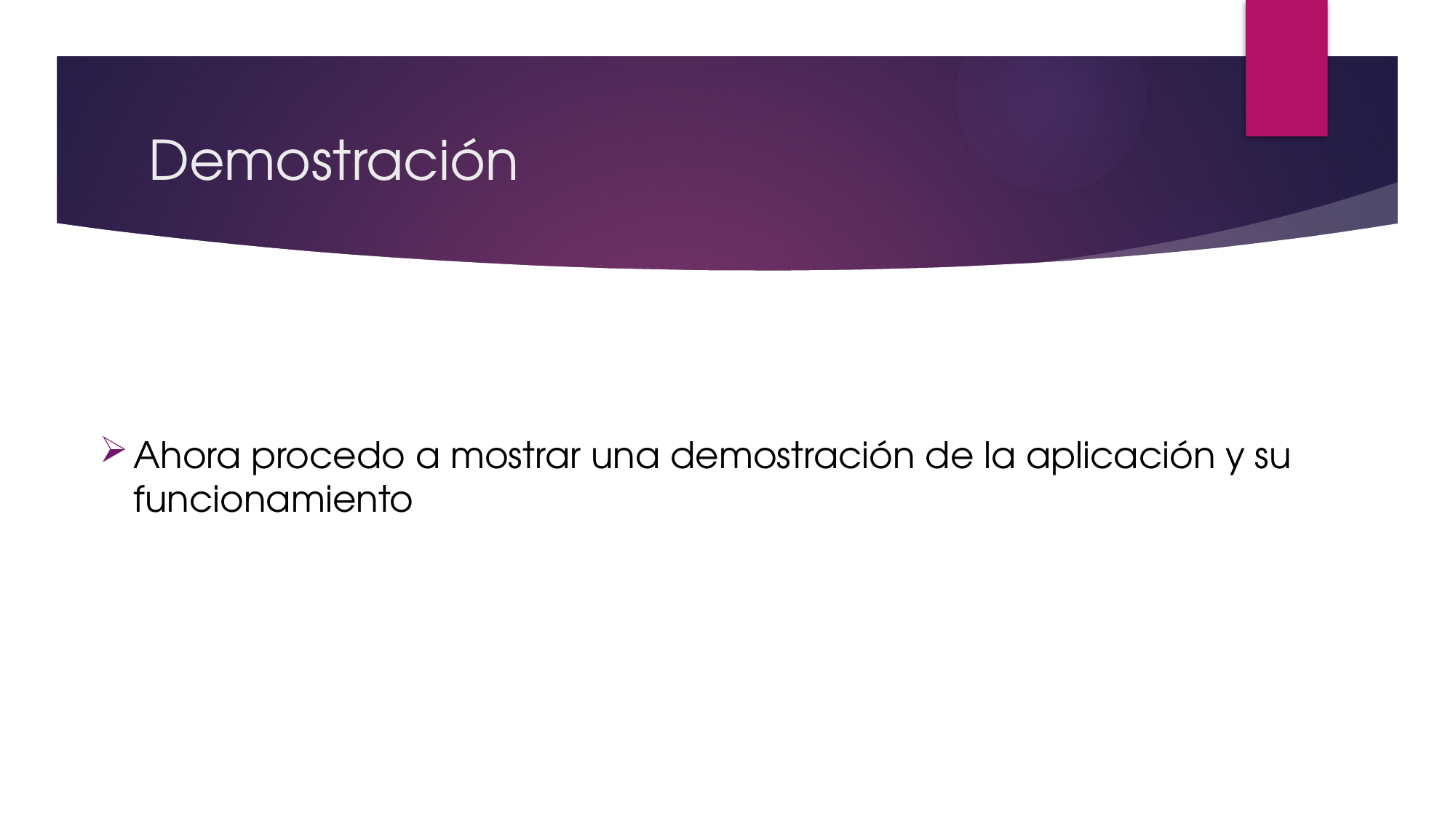

# Demostración
Ahora procedo a mostrar una demostración de la aplicación y su funcionamiento